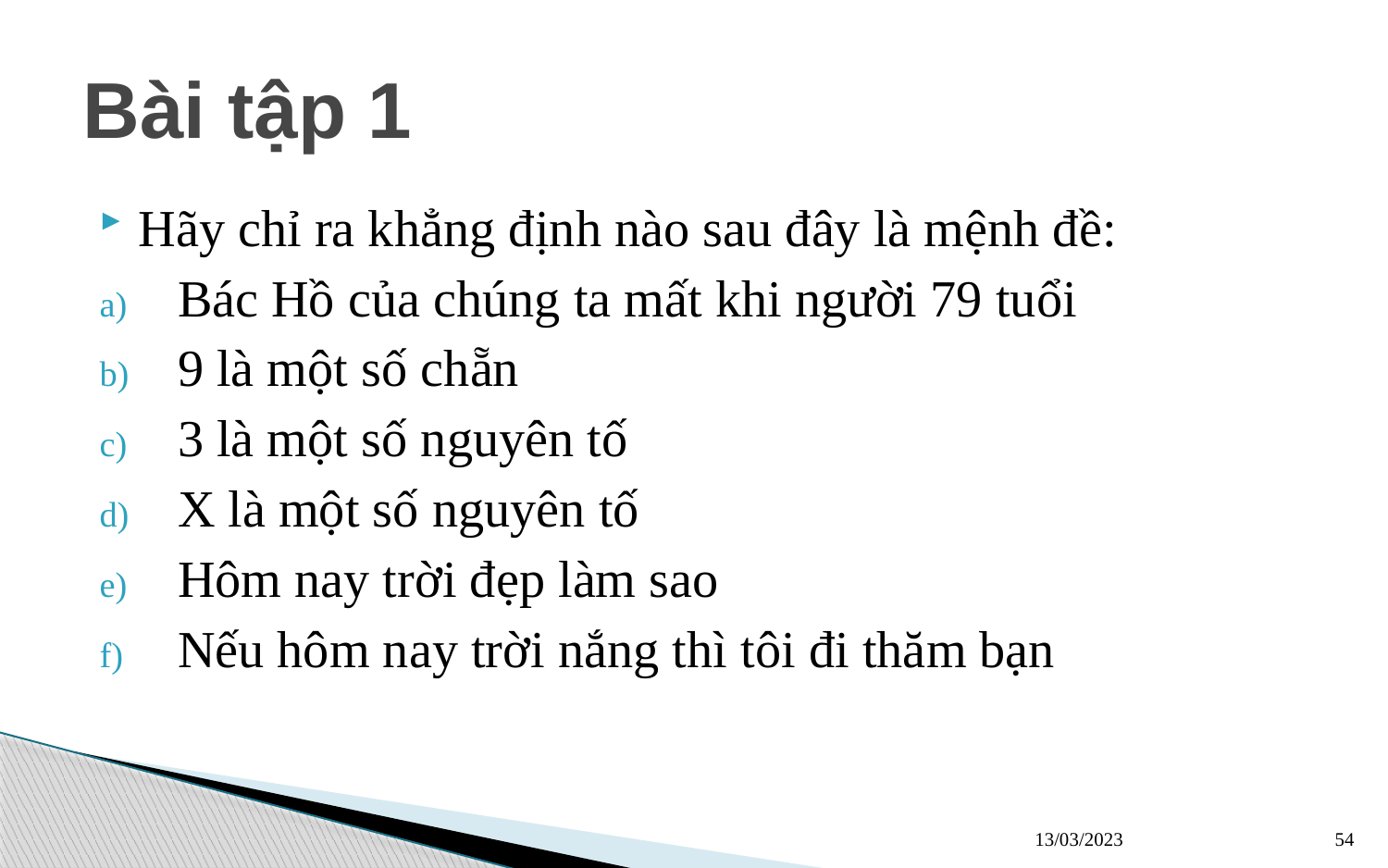

# Bài tập 1
Hãy chỉ ra khẳng định nào sau đây là mệnh đề:
Bác Hồ của chúng ta mất khi người 79 tuổi
9 là một số chẵn
3 là một số nguyên tố
X là một số nguyên tố
Hôm nay trời đẹp làm sao
Nếu hôm nay trời nắng thì tôi đi thăm bạn
13/03/2023
54